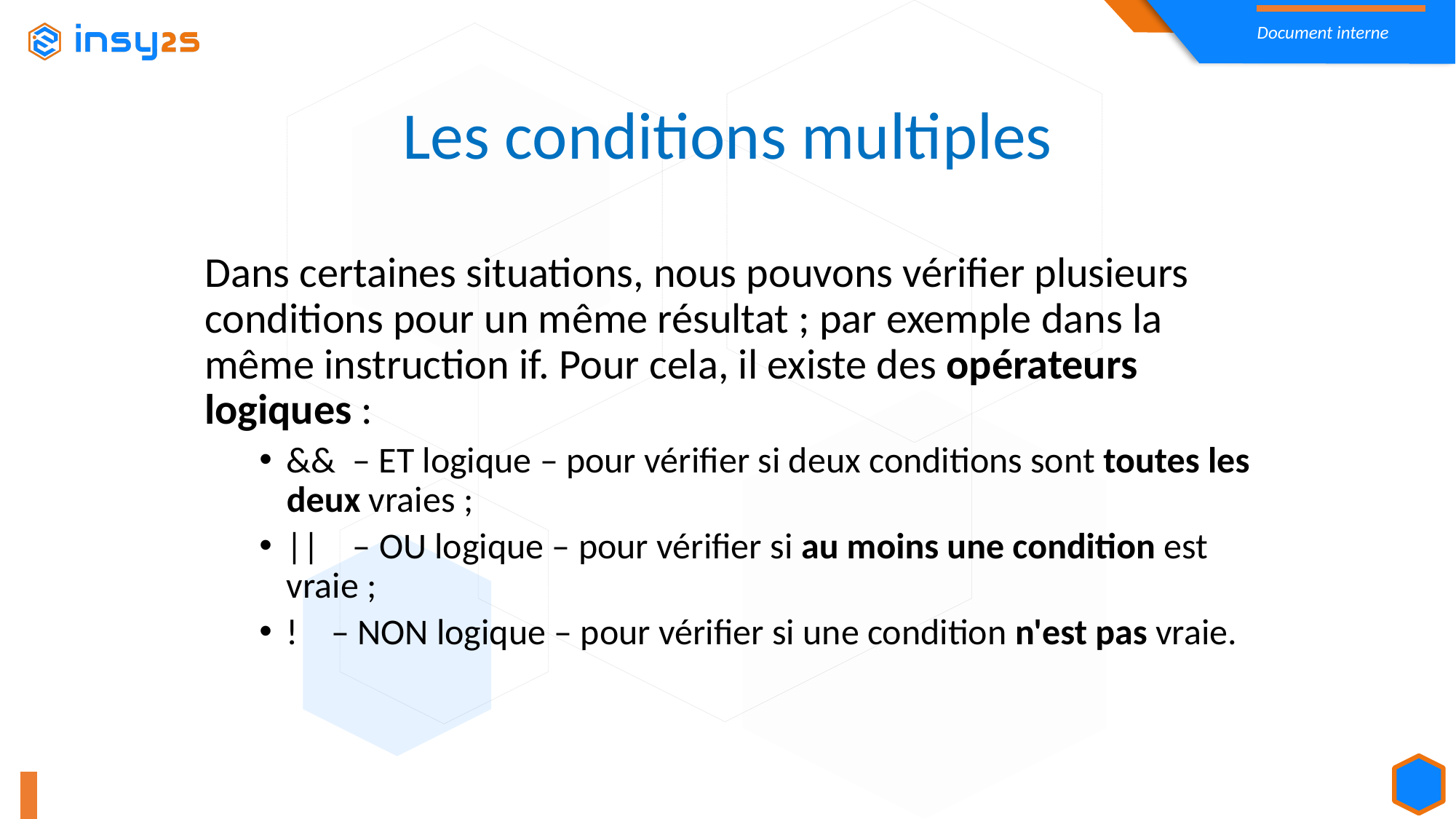

Les conditions multiples
Dans certaines situations, nous pouvons vérifier plusieurs conditions pour un même résultat ; par exemple dans la même instruction if. Pour cela, il existe des opérateurs logiques :
&&  – ET logique – pour vérifier si deux conditions sont toutes les deux vraies ;
||    – OU logique – pour vérifier si au moins une condition est vraie ;
!    – NON logique – pour vérifier si une condition n'est pas vraie.